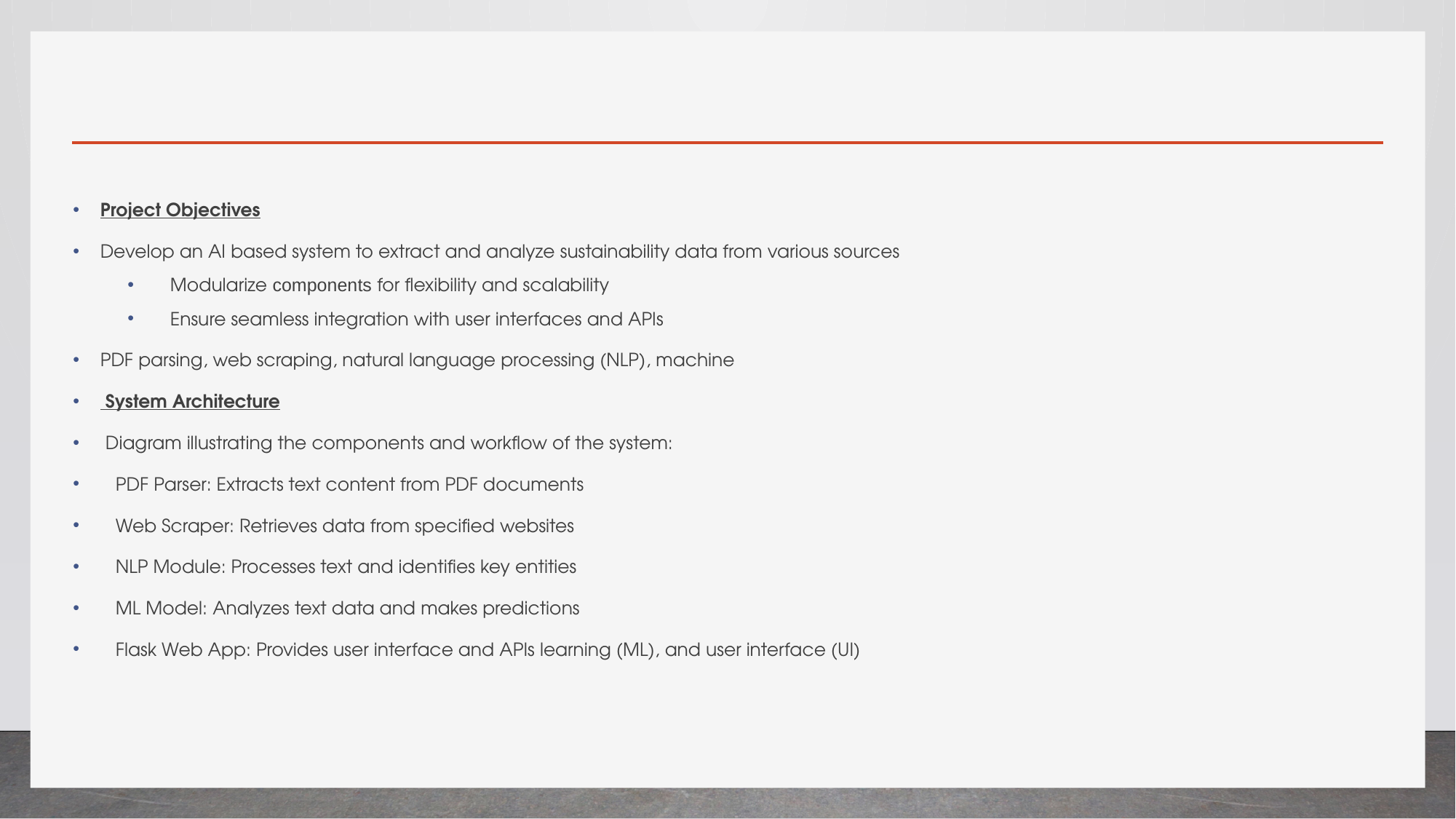

Project Objectives
Develop an AI based system to extract and analyze sustainability data from various sources
   Modularize components for flexibility and scalability
   Ensure seamless integration with user interfaces and APIs
PDF parsing, web scraping, natural language processing (NLP), machine
 System Architecture
 Diagram illustrating the components and workflow of the system:
   PDF Parser: Extracts text content from PDF documents
   Web Scraper: Retrieves data from specified websites
   NLP Module: Processes text and identifies key entities
   ML Model: Analyzes text data and makes predictions
   Flask Web App: Provides user interface and APIs learning (ML), and user interface (UI)